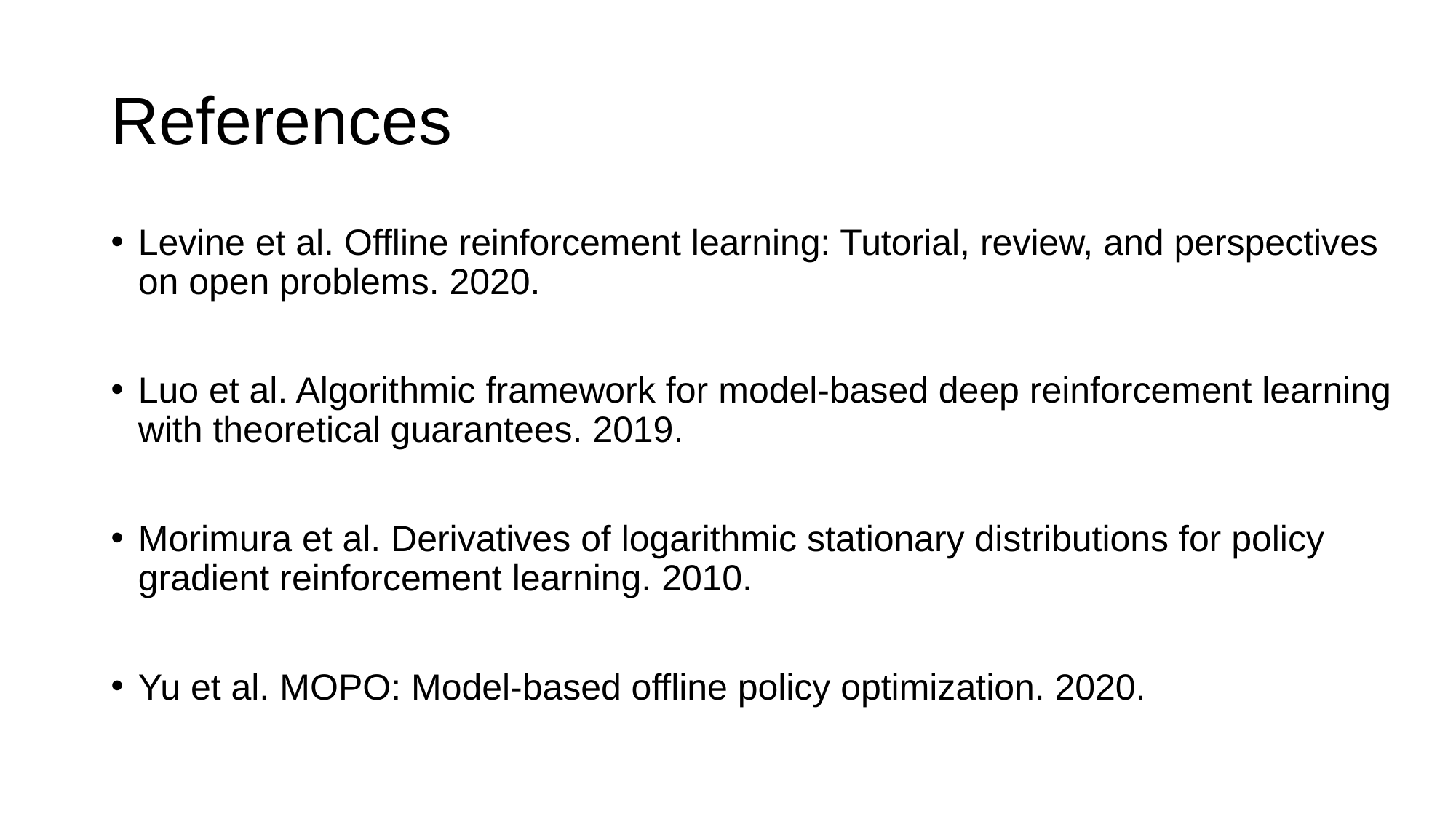

# References
Levine et al. Offline reinforcement learning: Tutorial, review, and perspectives on open problems. 2020.

Luo et al. Algorithmic framework for model-based deep reinforcement learning with theoretical guarantees. 2019.

Morimura et al. Derivatives of logarithmic stationary distributions for policy gradient reinforcement learning. 2010.

Yu et al. MOPO: Model-based offline policy optimization. 2020.